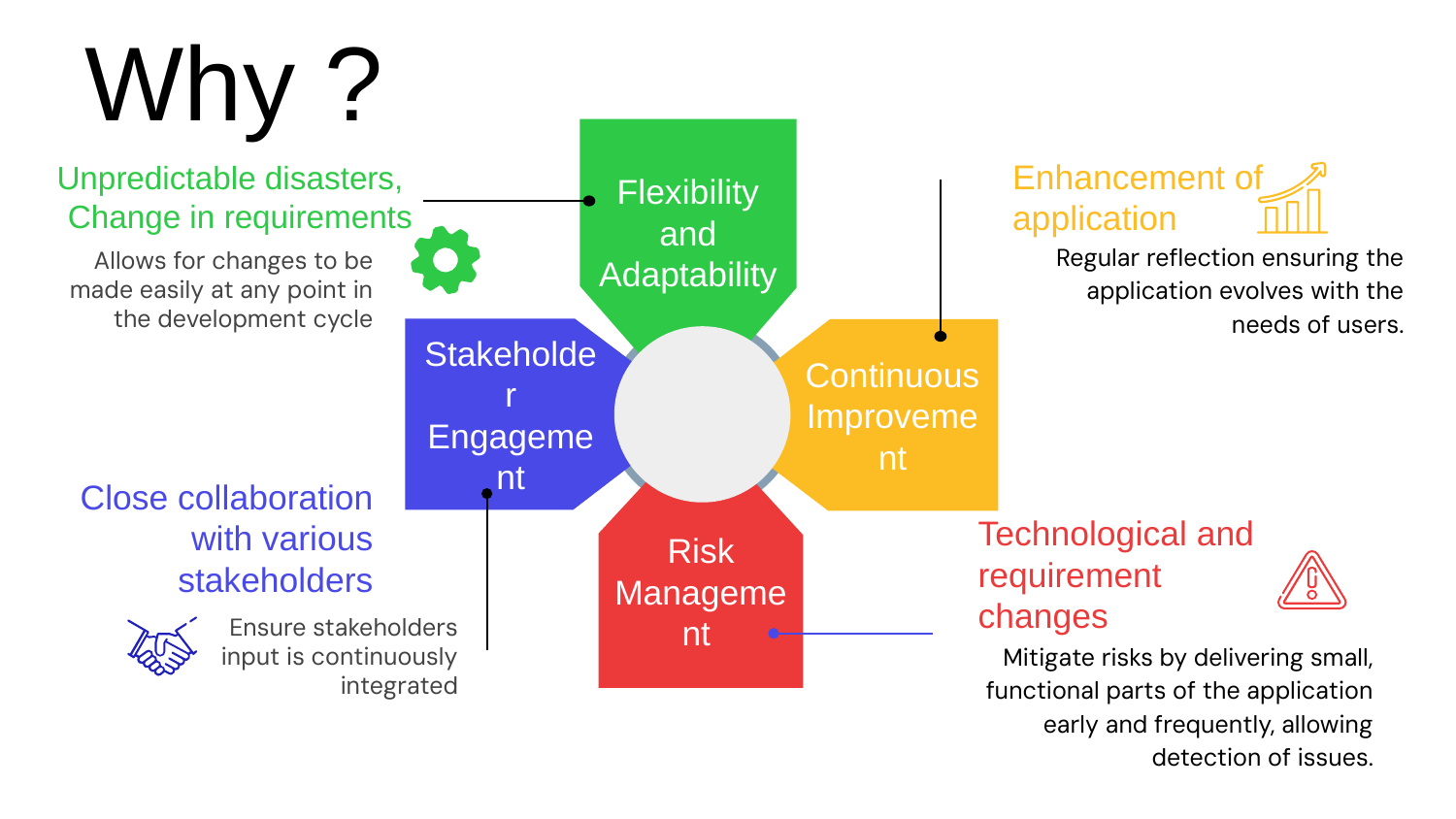

# Why ?
Flexibility and Adaptability
Unpredictable disasters,
Change in requirements

Allows for changes to be made easily at any point in the development cycle
Enhancement of application

Regular reflection ensuring the application evolves with the needs of users.

Continuous Improvement

Stakeholder Engagement

Close collaboration with various stakeholders
Ensure stakeholders input is continuously integrated

Risk Management
Technological and requirement changes

Mitigate risks by delivering small, functional parts of the application early and frequently, allowing detection of issues.